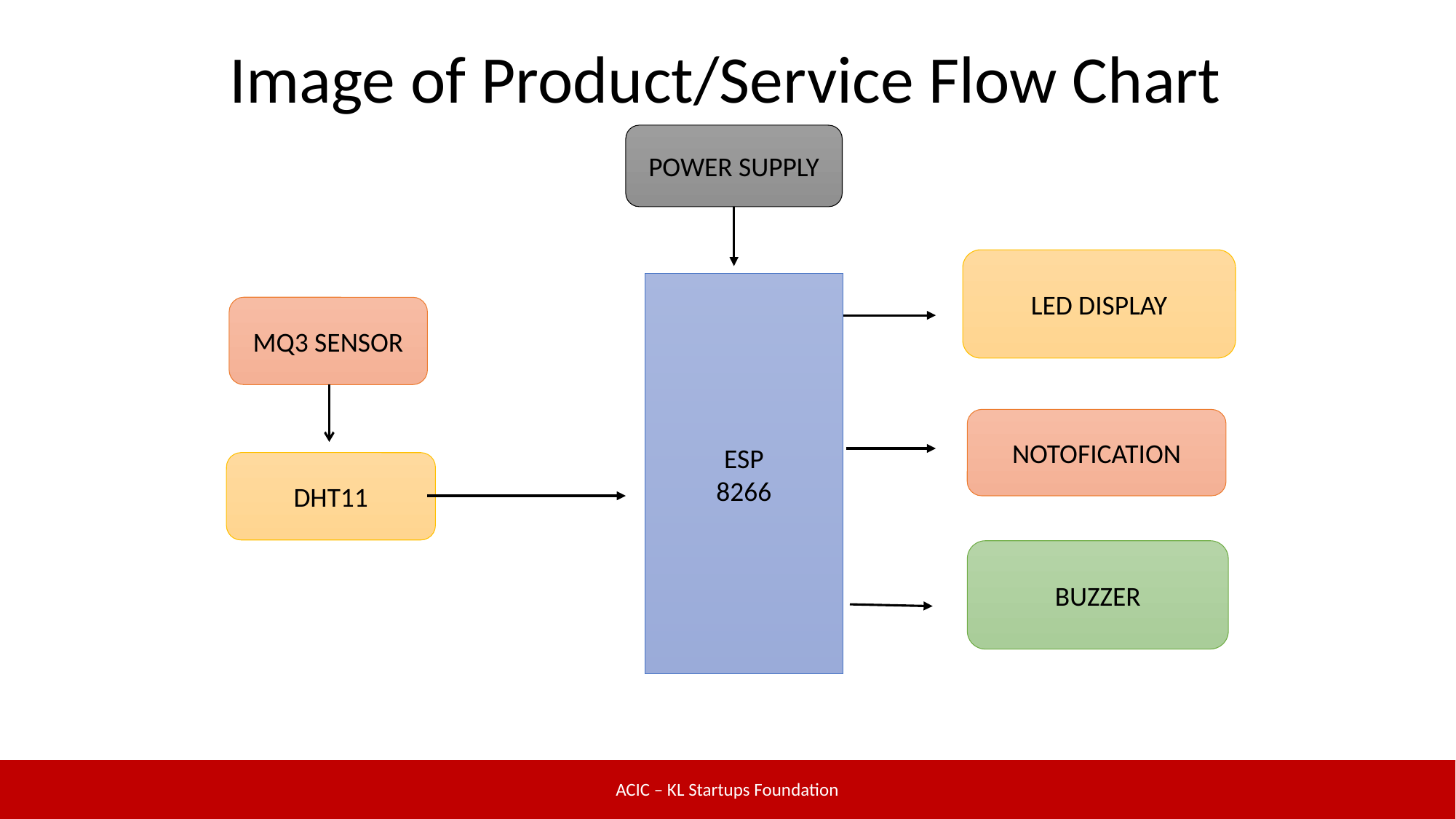

# Image of Product/Service Flow Chart
POWER SUPPLY

LED DISPLAY
ESP
8266
MQ3 SENSOR
NOTOFICATION
DHT11
BUZZER